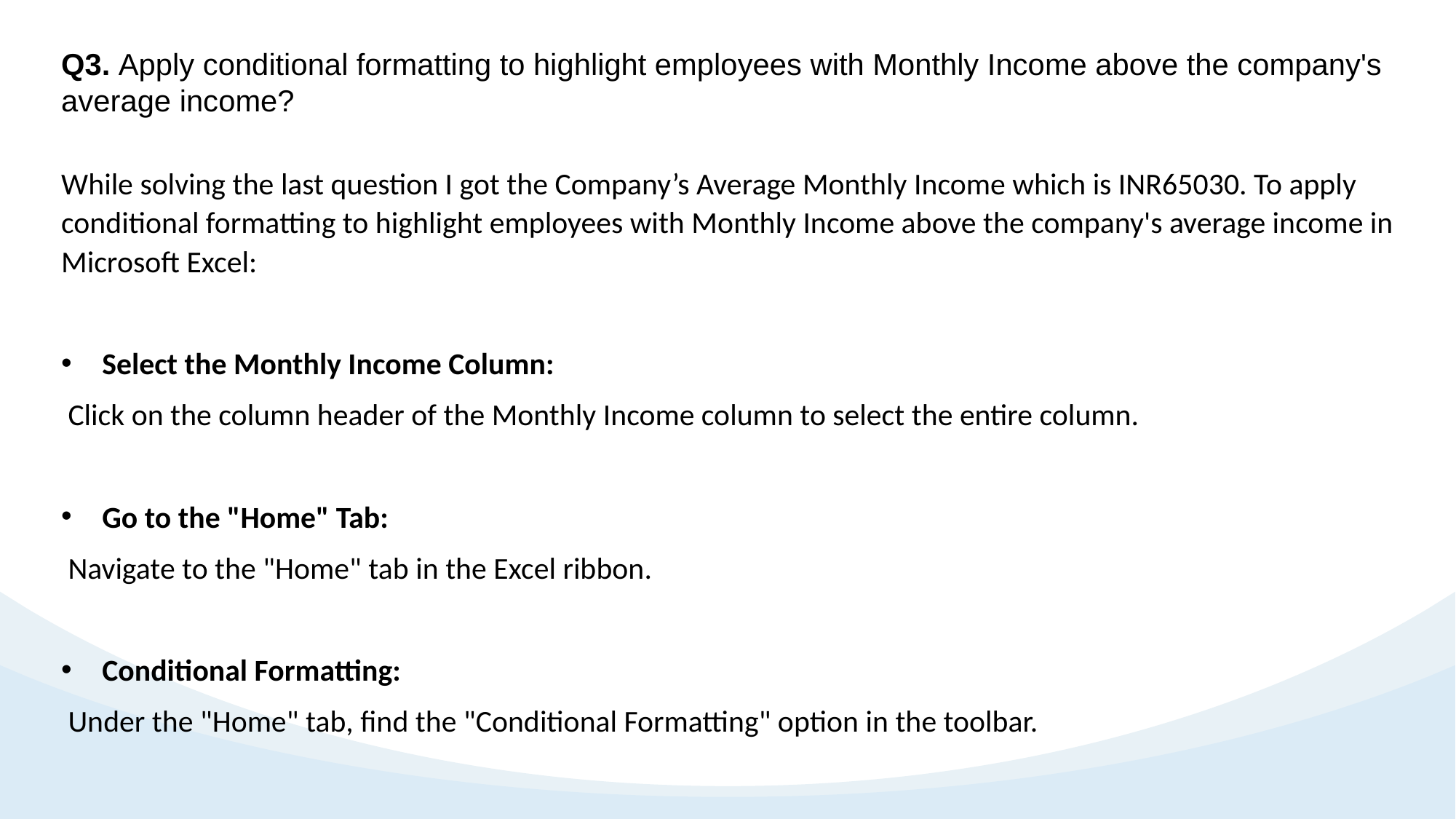

Q3. Apply conditional formatting to highlight employees with Monthly Income above the company's average income?
While solving the last question I got the Company’s Average Monthly Income which is INR65030. To apply conditional formatting to highlight employees with Monthly Income above the company's average income in Microsoft Excel:

Select the Monthly Income Column:
 Click on the column header of the Monthly Income column to select the entire column.

Go to the "Home" Tab:
 Navigate to the "Home" tab in the Excel ribbon.

Conditional Formatting:
 Under the "Home" tab, find the "Conditional Formatting" option in the toolbar.